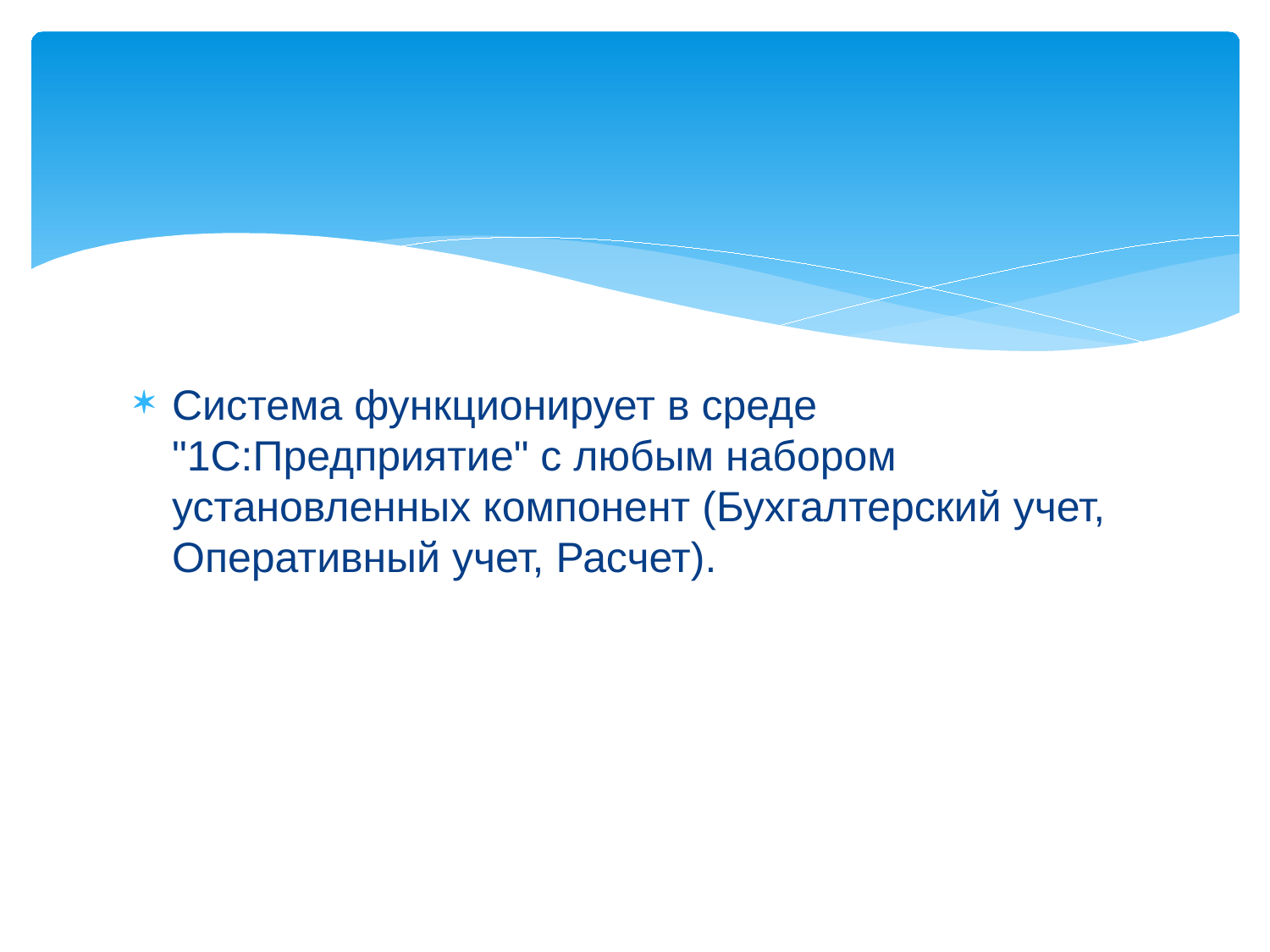

Система функционирует в среде "1С:Предприятие" с любым набором установленных компонент (Бухгалтерский учет, Оперативный учет, Расчет).